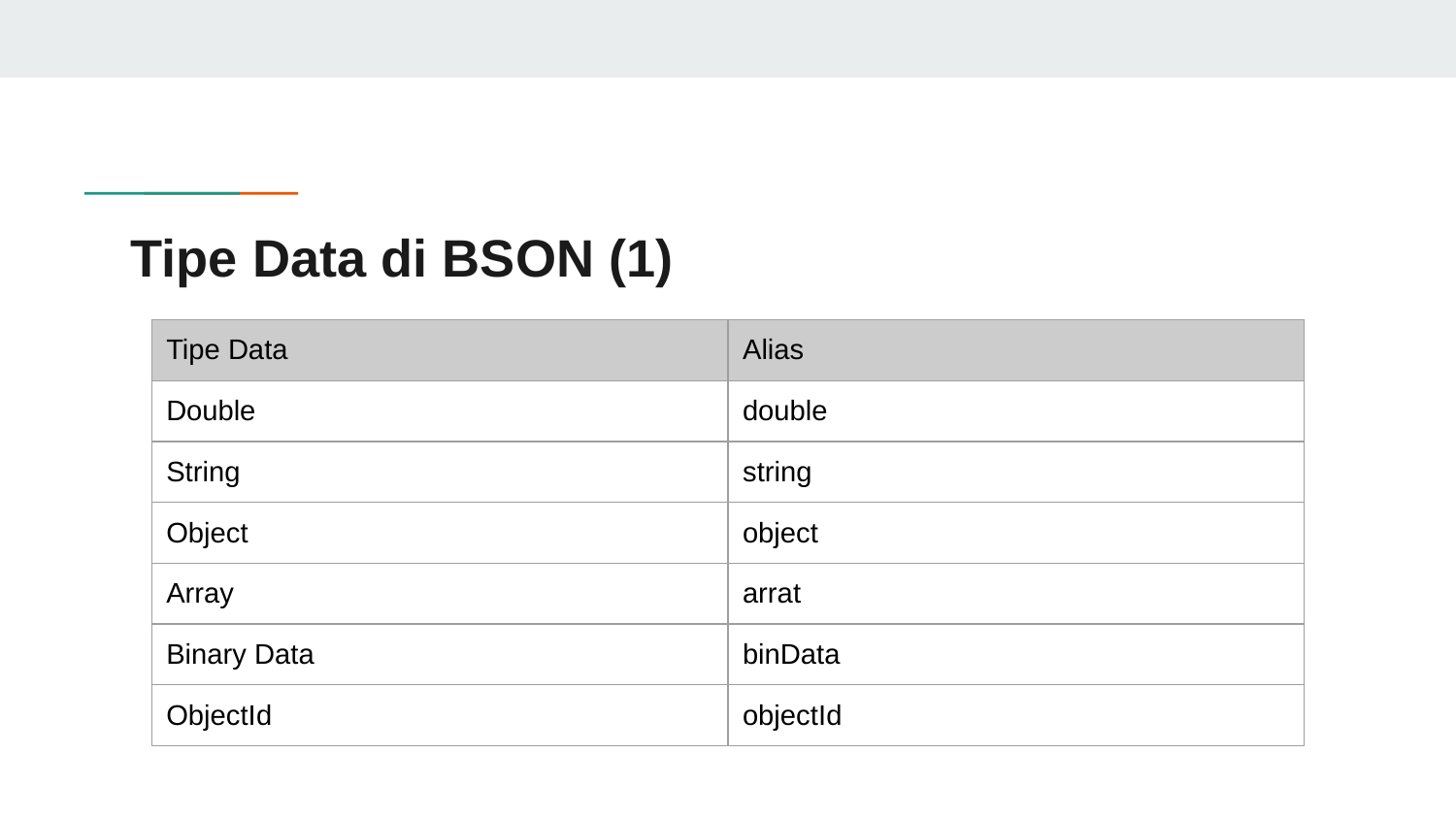

# Tipe Data di BSON (1)
| Tipe Data | Alias |
| --- | --- |
| Double | double |
| String | string |
| Object | object |
| Array | arrat |
| Binary Data | binData |
| ObjectId | objectId |